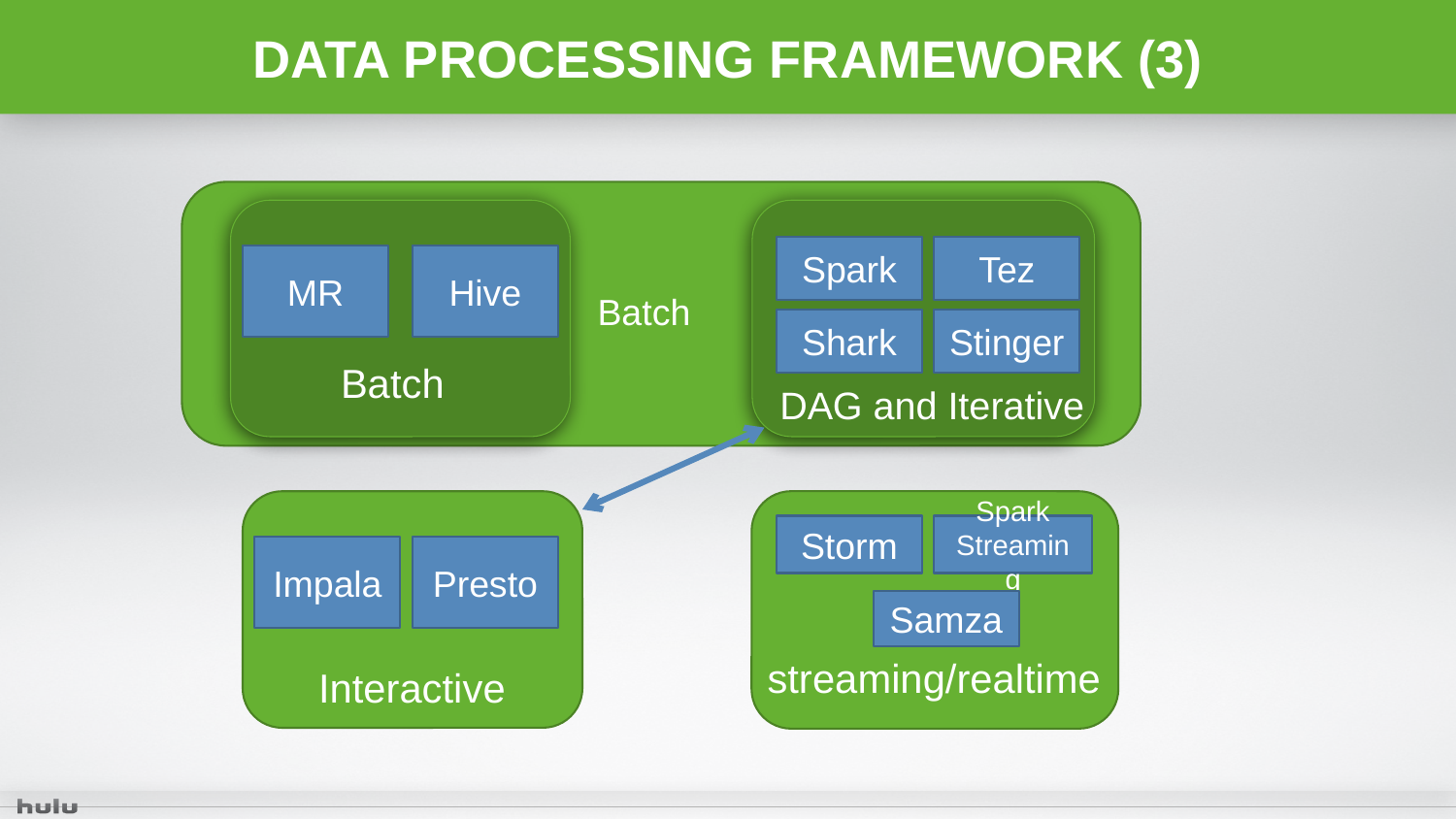

# Data processing framework (3)

Spark
Tez
MR
Hive
Batch
Shark
Stinger
Batch
DAG and Iterative

Storm
Spark
Streaming
Impala
Presto
Samza
streaming/realtime
Interactive